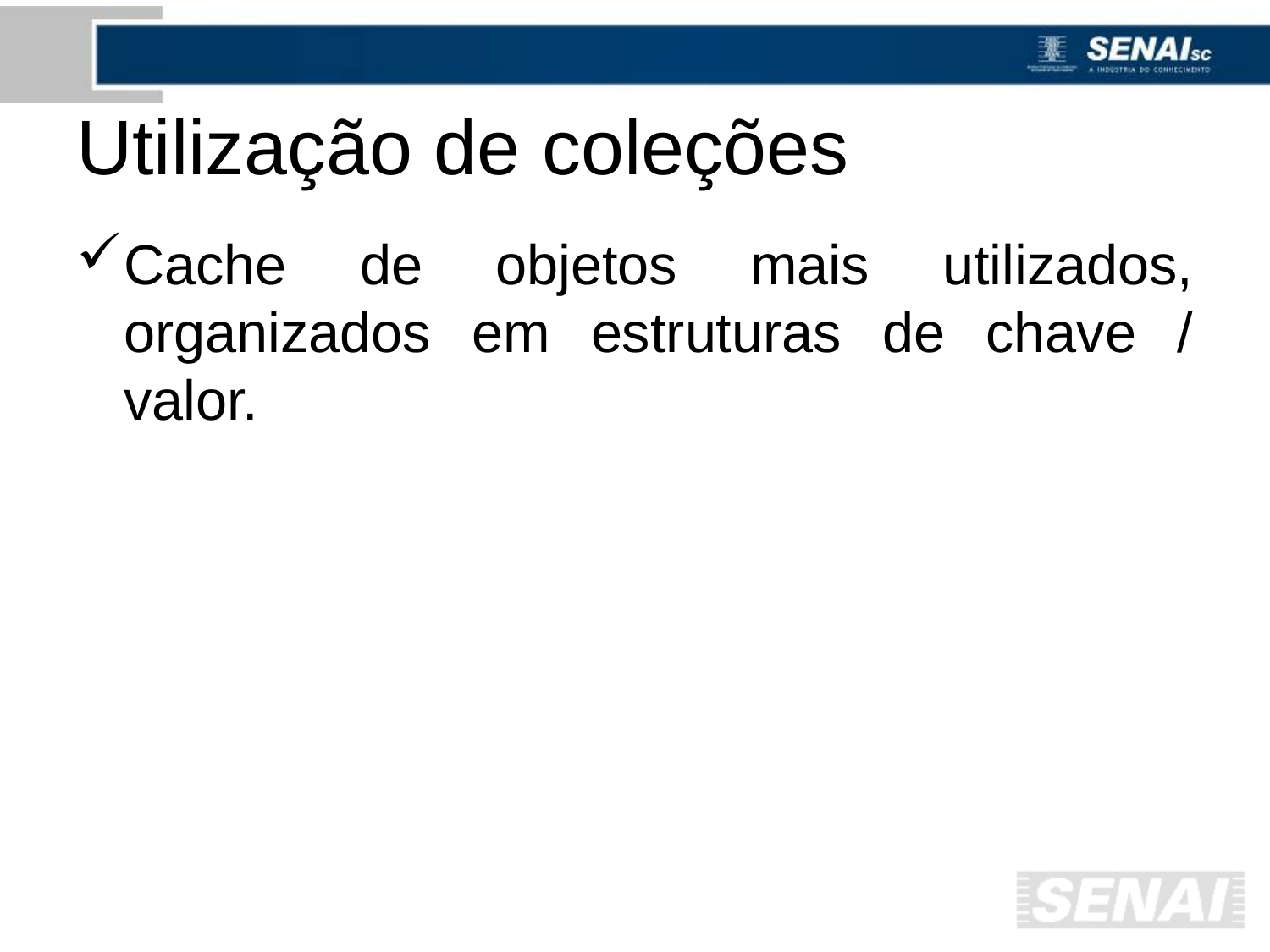

# Utilização de coleções
Cache de objetos mais utilizados, organizados em estruturas de chave / valor.